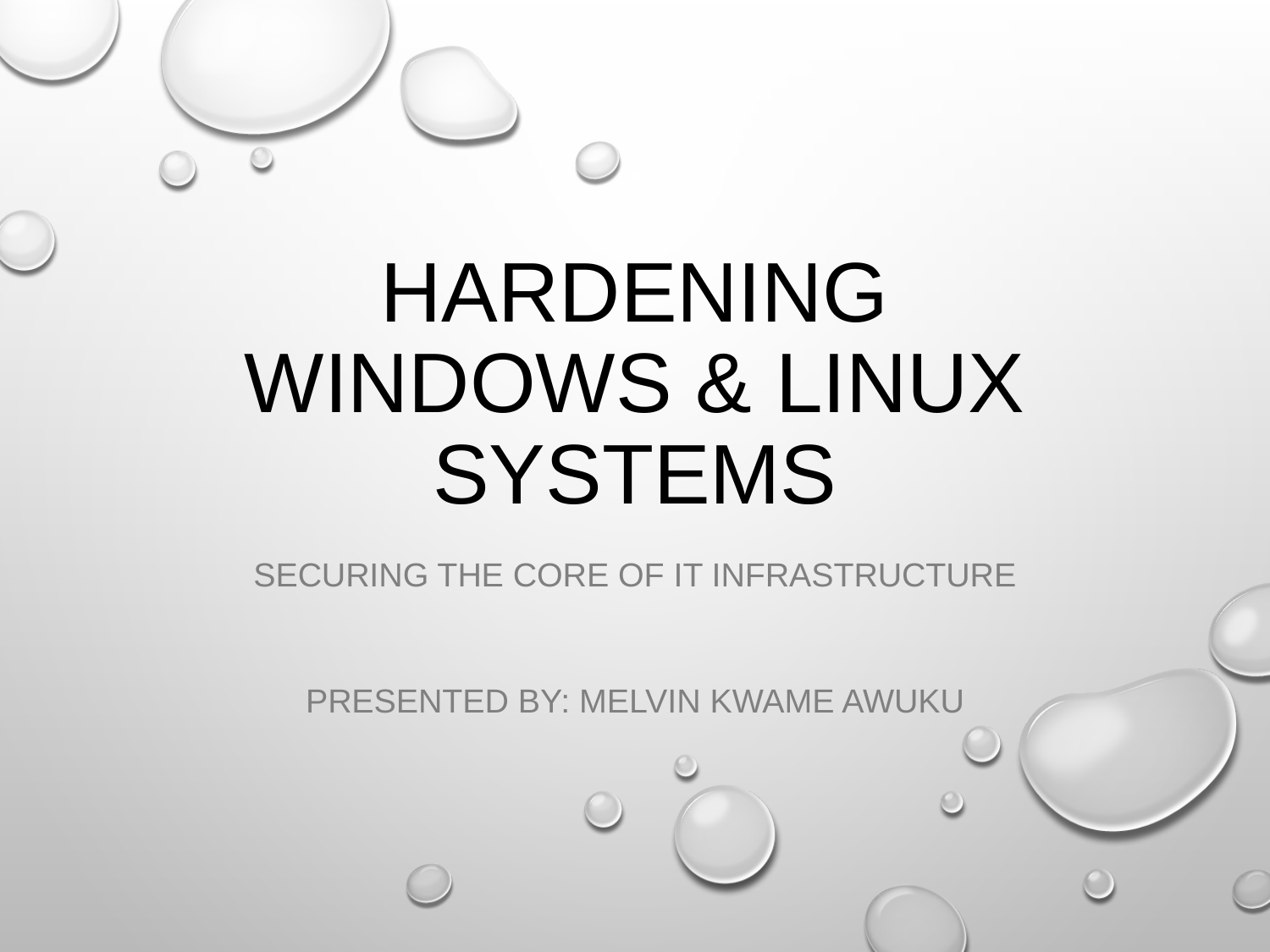

# Hardening Windows & Linux Systems
Securing the Core of IT Infrastructure

Presented by: Melvin Kwame Awuku